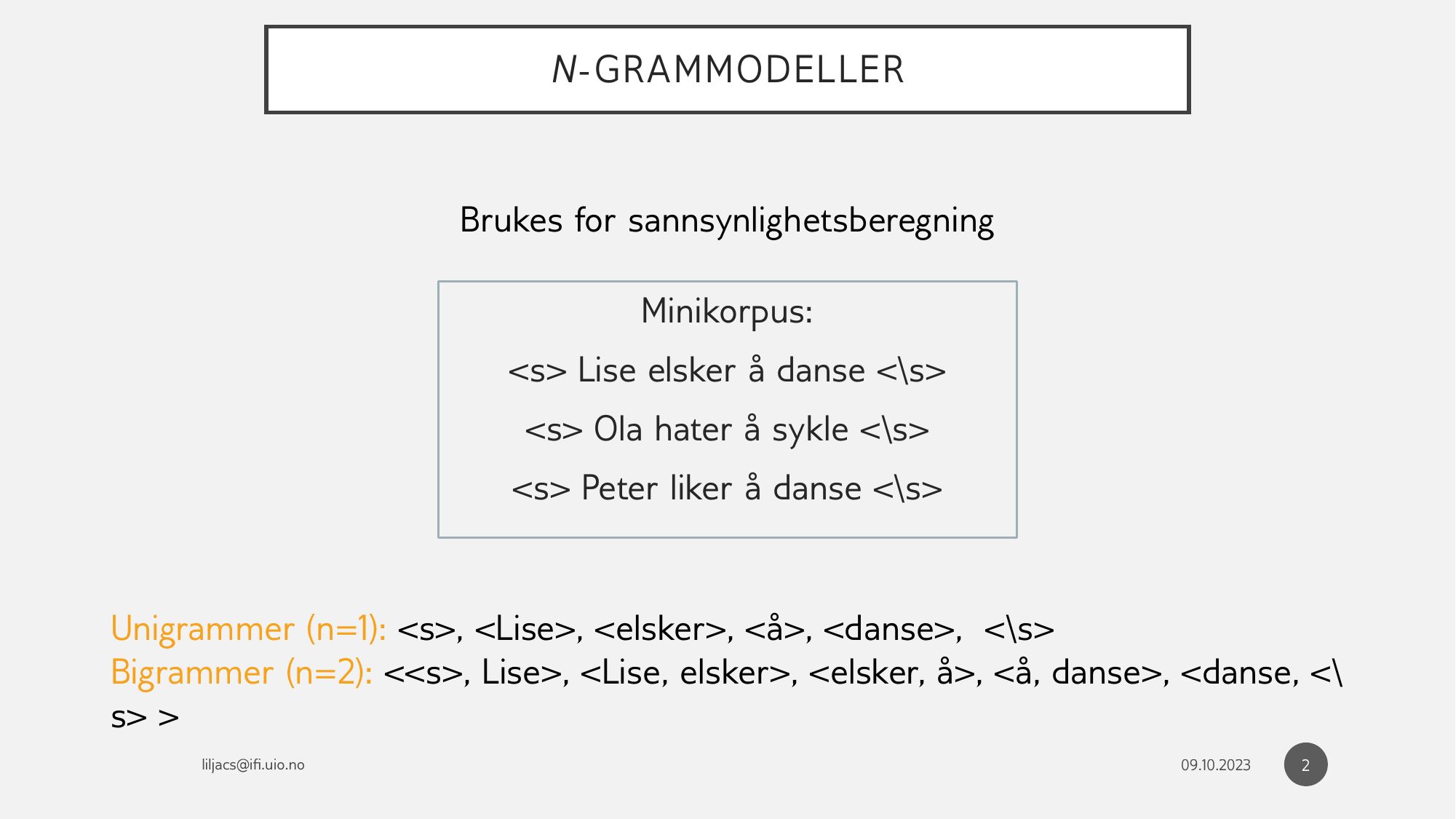

# n-grammodeller
Brukes for sannsynlighetsberegning
Minikorpus:
<s> Lise elsker å danse <\s>
<s> Ola hater å sykle <\s>
<s> Peter liker å danse <\s>

Unigrammer (n=1): <s>, <Lise>, <elsker>, <å>, <danse>,  <\s>
Bigrammer (n=2): <<s>, Lise>, <Lise, elsker>, <elsker, å>, <å, danse>, <danse, <\s> >

2
liljacs@ifi.uio.no
09.10.2023